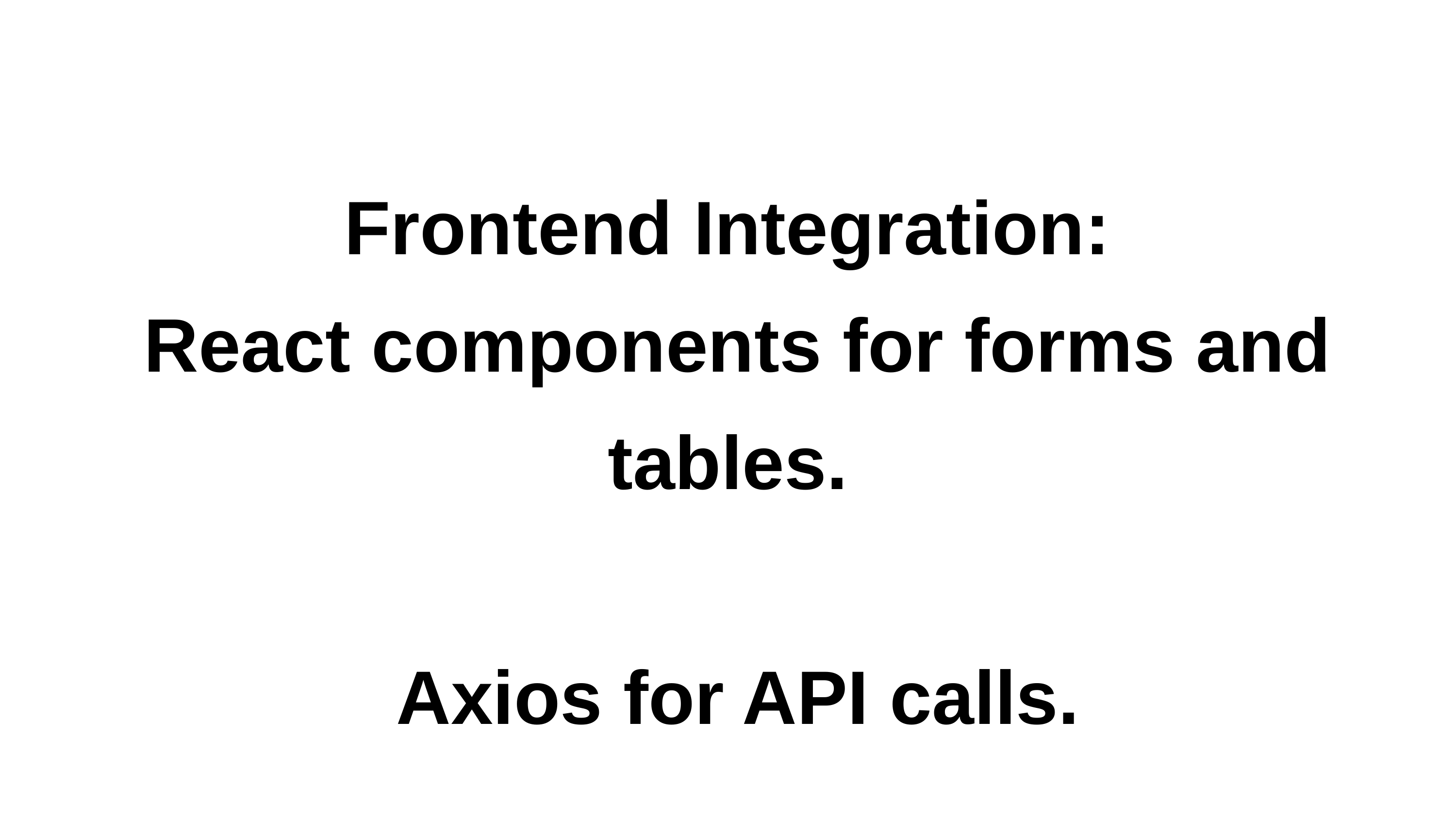

Frontend Integration:
 React components for forms and tables.

 Axios for API calls.